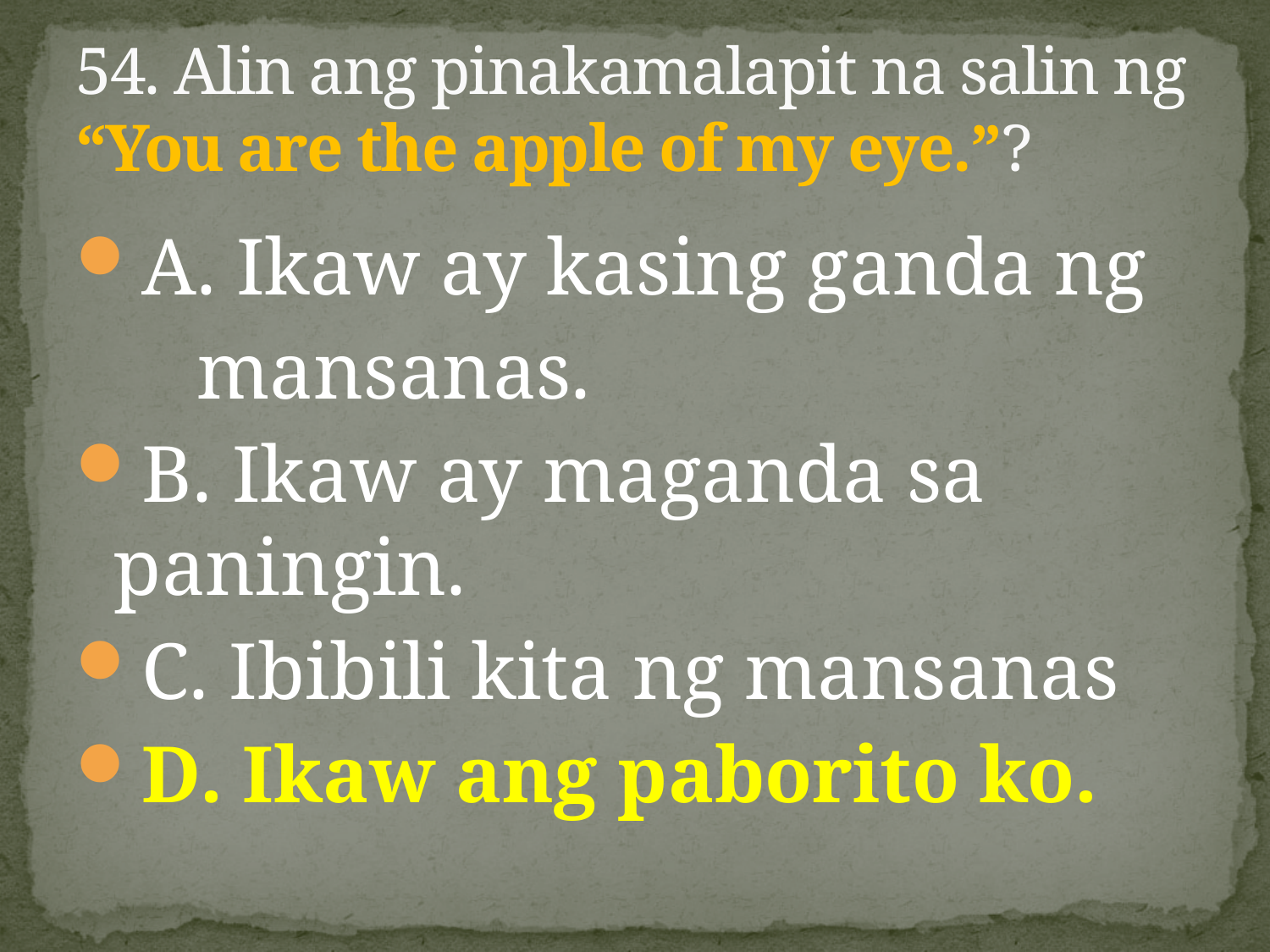

# 54. Alin ang pinakamalapit na salin ng “You are the apple of my eye.”?
A. Ikaw ay kasing ganda ng
      mansanas.
B. Ikaw ay maganda sa paningin.
C. Ibibili kita ng mansanas
D. Ikaw ang paborito ko.